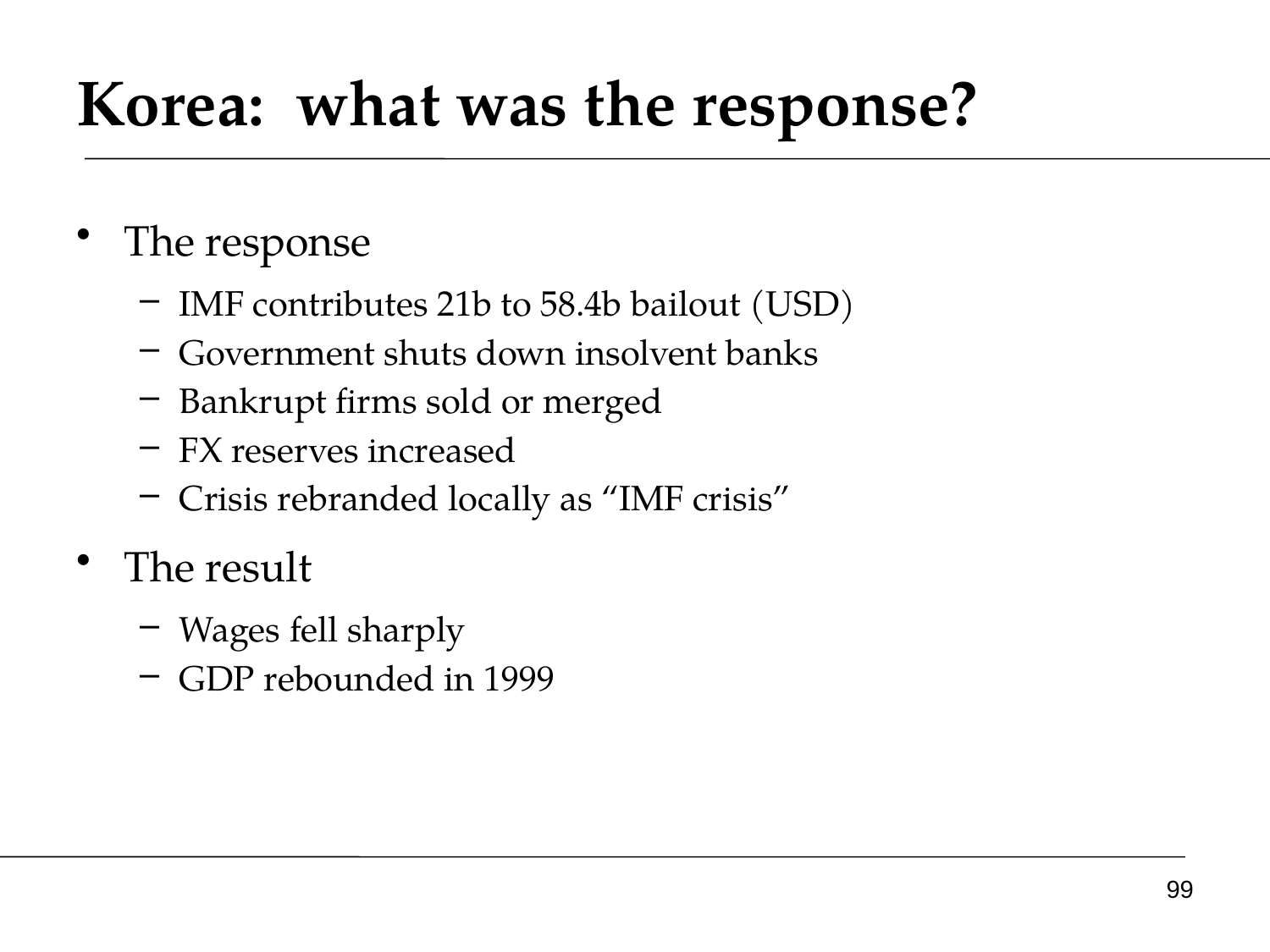

# Korea:  what was the response?
The response
IMF contributes 21b to 58.4b bailout (USD)
Government shuts down insolvent banks
Bankrupt firms sold or merged
FX reserves increased
Crisis rebranded locally as “IMF crisis”
The result
Wages fell sharply
GDP rebounded in 1999
99